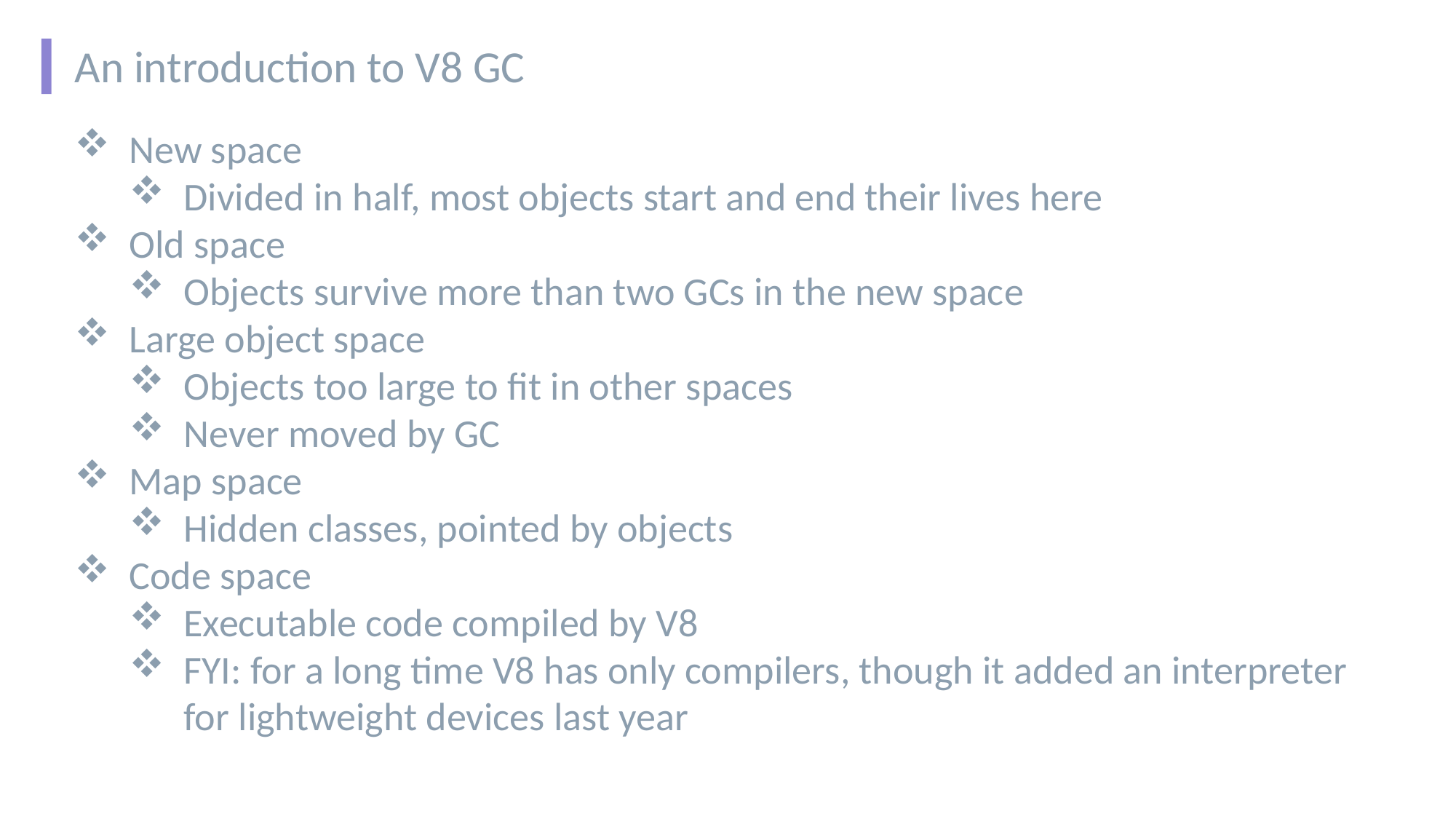

An introduction to V8 GC
New space
Divided in half, most objects start and end their lives here
Old space
Objects survive more than two GCs in the new space
Large object space
Objects too large to fit in other spaces
Never moved by GC
Map space
Hidden classes, pointed by objects
Code space
Executable code compiled by V8
FYI: for a long time V8 has only compilers, though it added an interpreter for lightweight devices last year